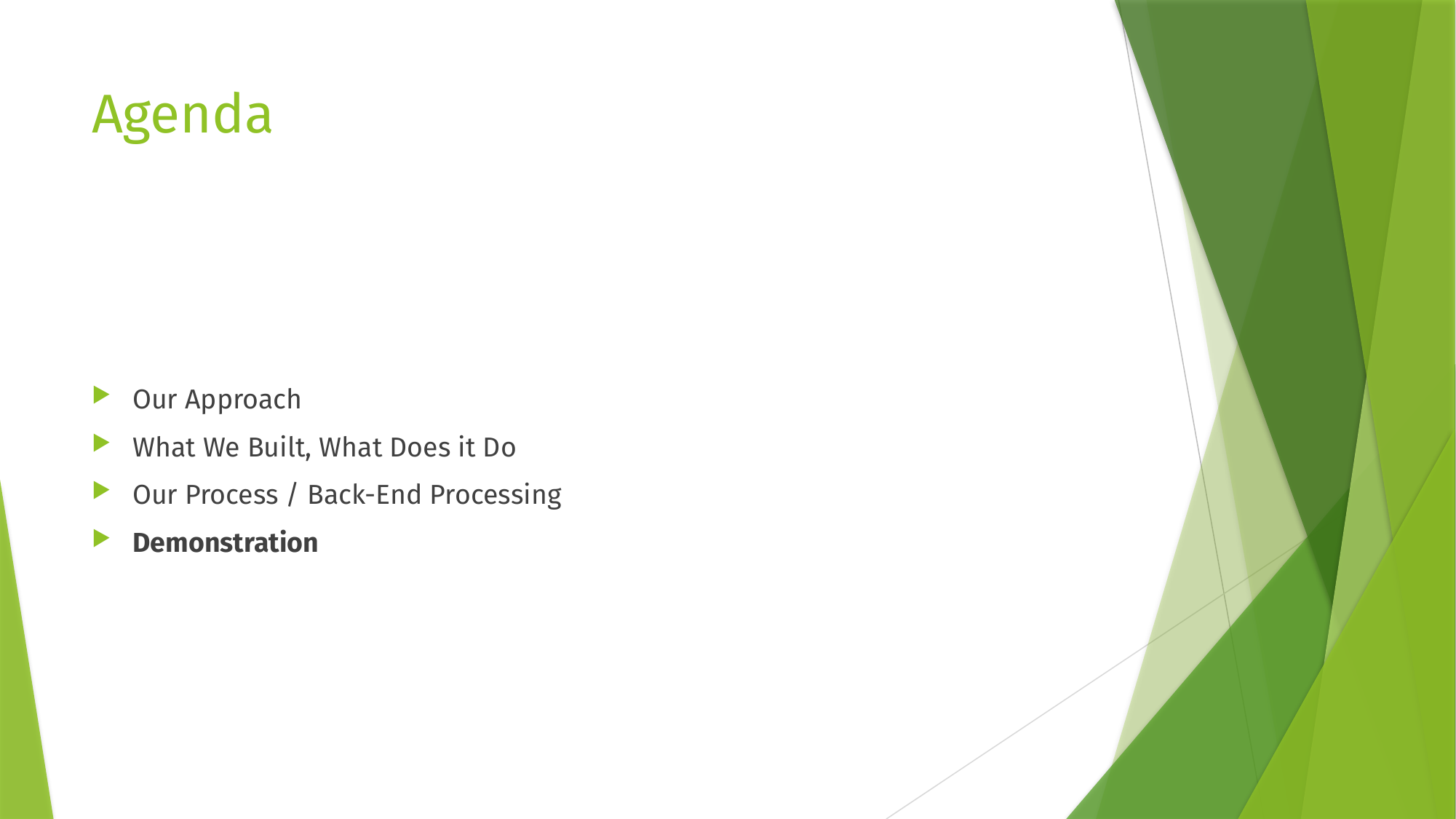

# Agenda

Our Approach
What We Built, What Does it Do
Our Process / Back-End Processing
Demonstration